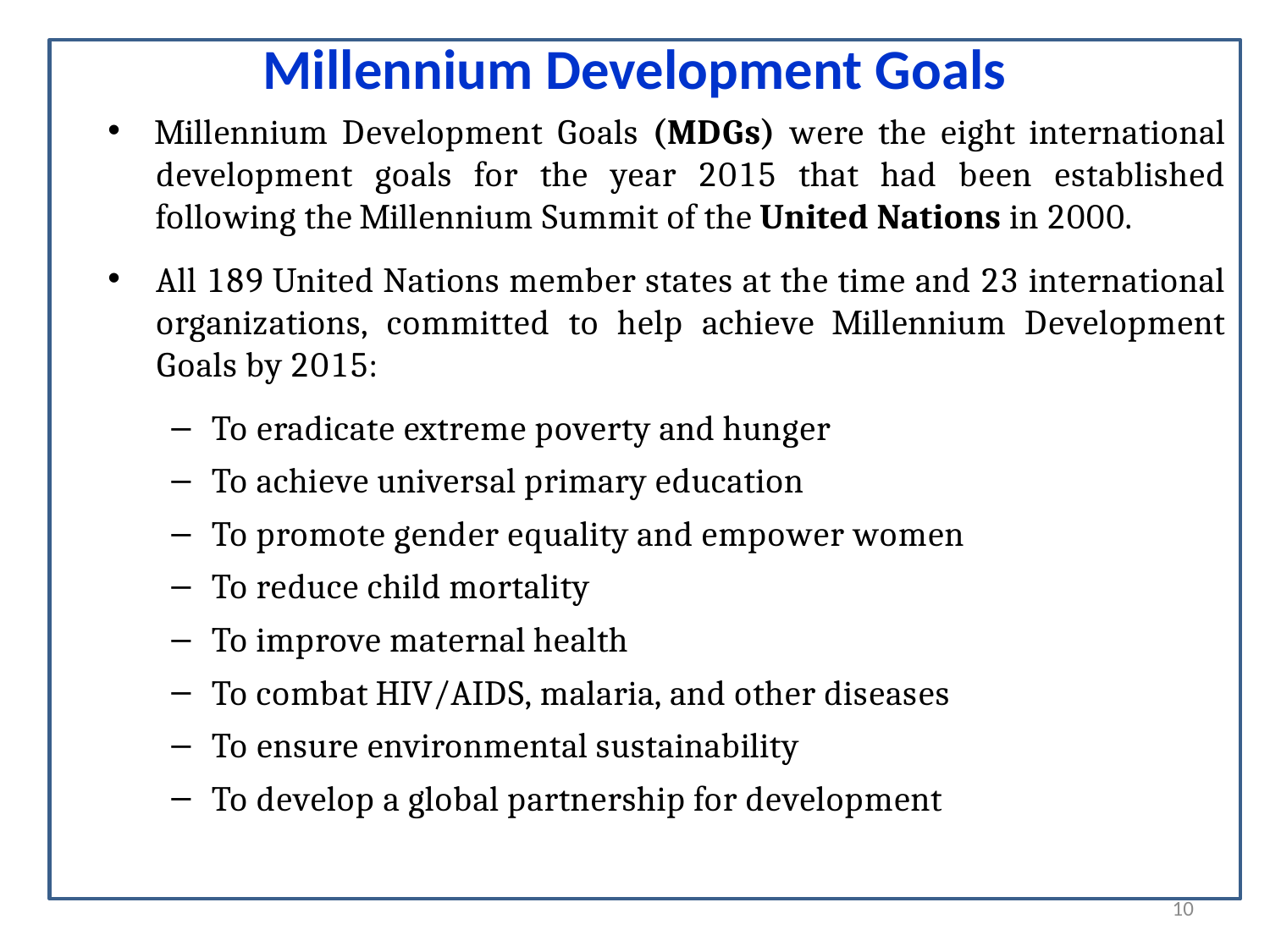

# Millennium Development Goals

Millennium Development Goals (MDGs) were the eight international development goals for the year 2015 that had been established following the Millennium Summit of the United Nations in 2000.
All 189 United Nations member states at the time and 23 international organizations, committed to help achieve Millennium Development Goals by 2015:
To eradicate extreme poverty and hunger
To achieve universal primary education
To promote gender equality and empower women
To reduce child mortality
To improve maternal health
To combat HIV/AIDS, malaria, and other diseases
To ensure environmental sustainability
To develop a global partnership for development

10